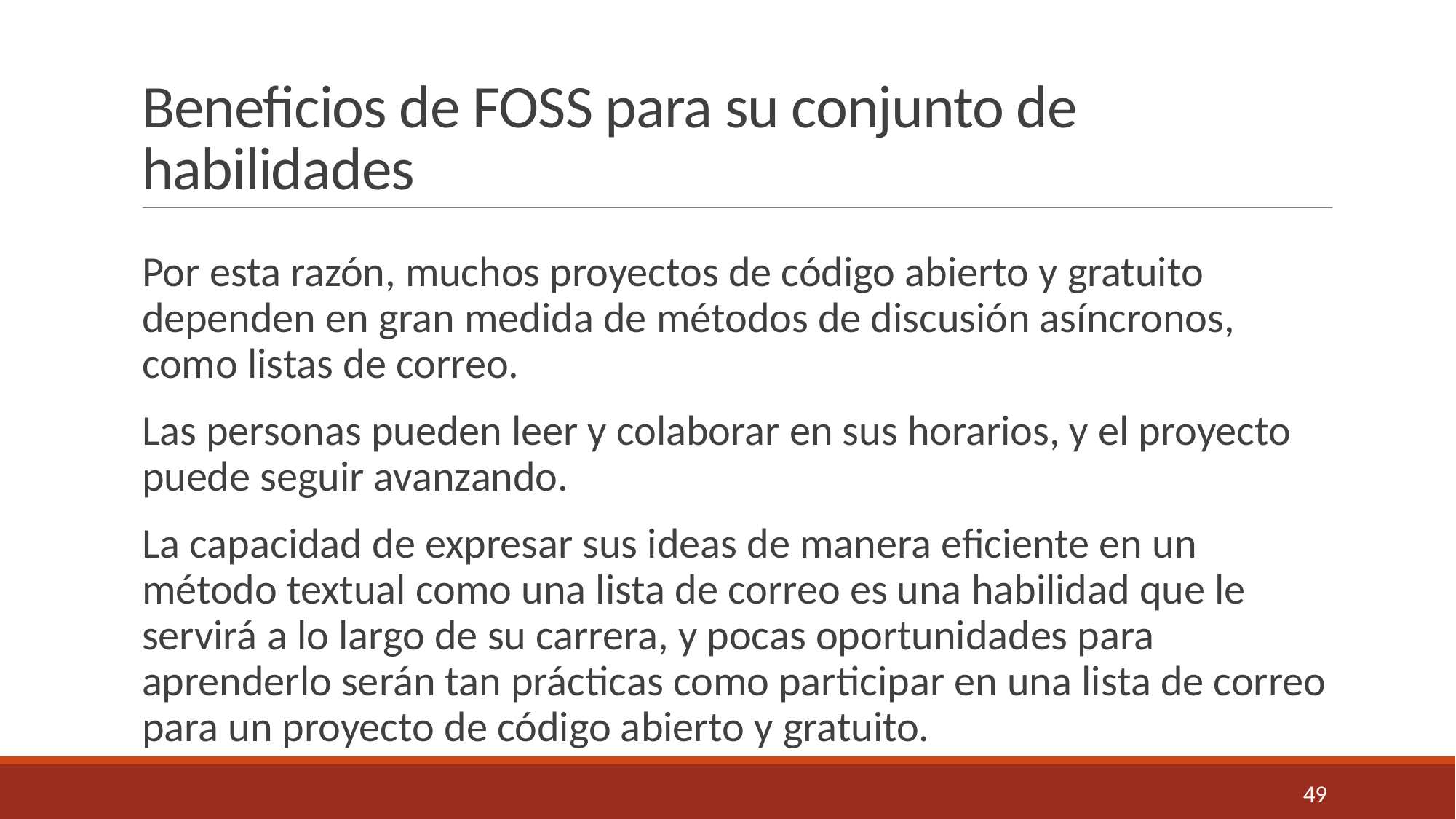

# Beneficios de FOSS para su conjunto de habilidades
Por esta razón, muchos proyectos de código abierto y gratuito dependen en gran medida de métodos de discusión asíncronos, como listas de correo.
Las personas pueden leer y colaborar en sus horarios, y el proyecto puede seguir avanzando.
La capacidad de expresar sus ideas de manera eficiente en un método textual como una lista de correo es una habilidad que le servirá a lo largo de su carrera, y pocas oportunidades para aprenderlo serán tan prácticas como participar en una lista de correo para un proyecto de código abierto y gratuito.
49